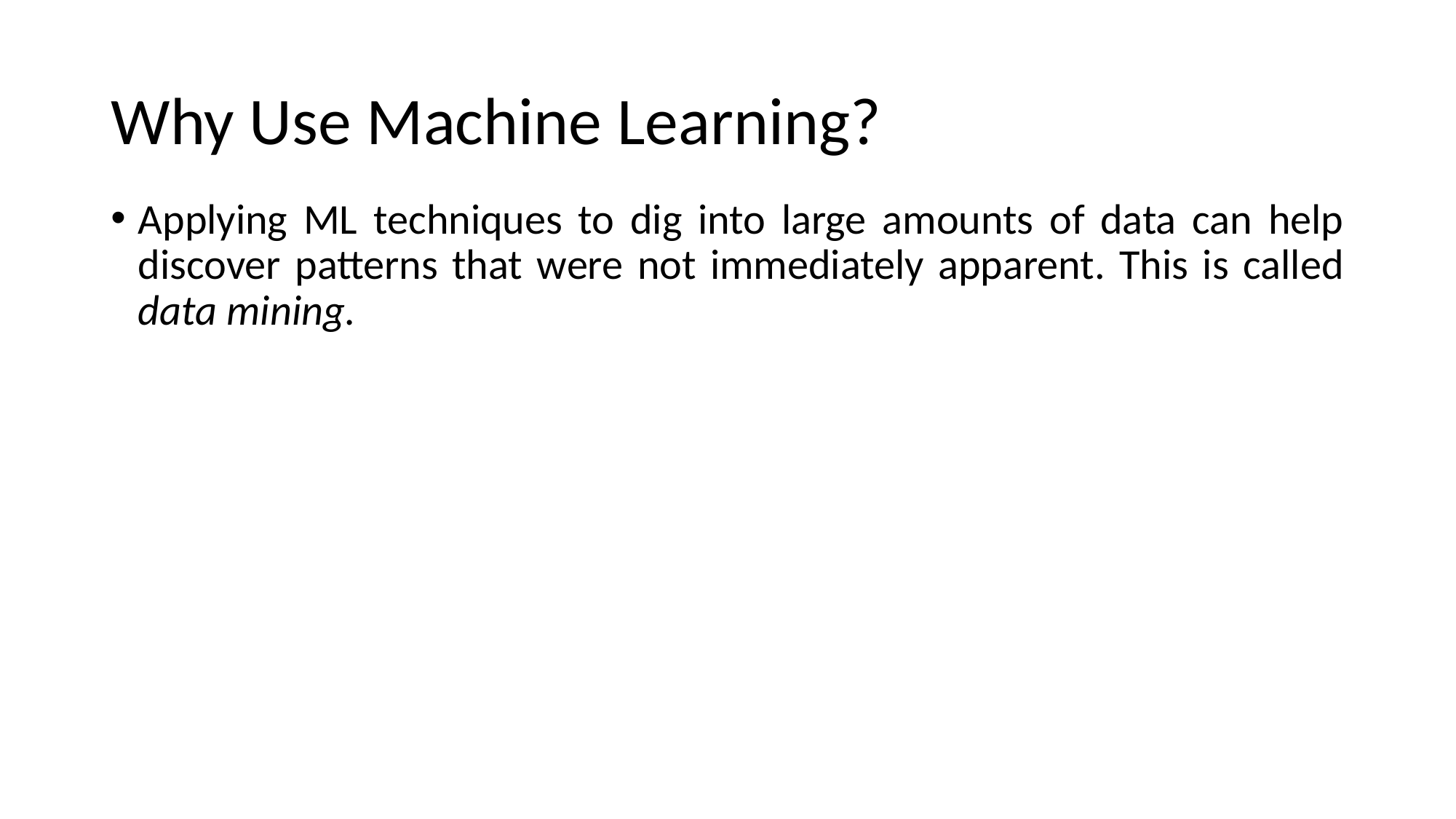

# Why Use Machine Learning?
Applying ML techniques to dig into large amounts of data can help discover patterns that were not immediately apparent. This is called data mining.